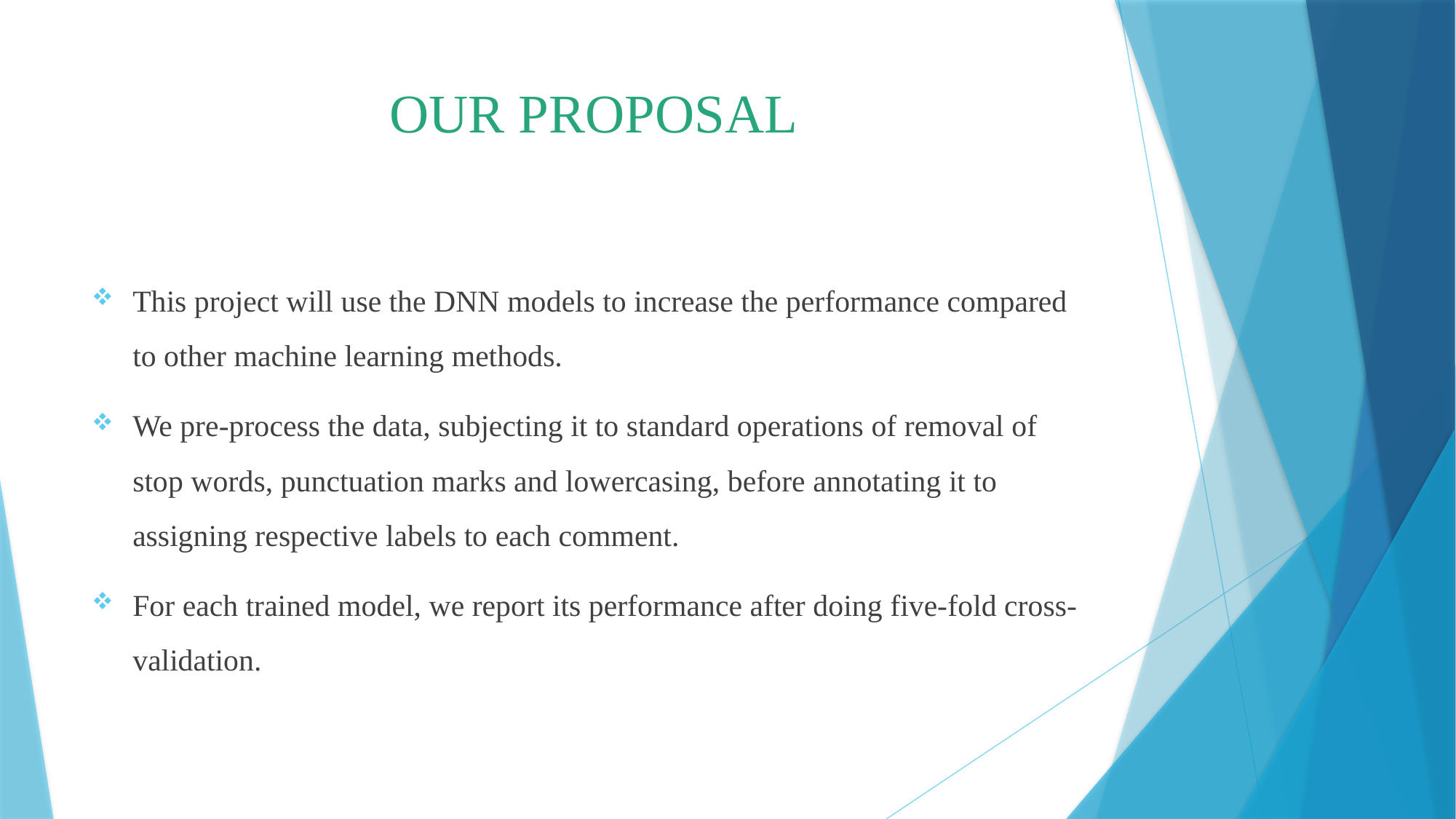

# OUR PROPOSAL
This project will use the DNN models to increase the performance compared to other machine learning methods.
We pre-process the data, subjecting it to standard operations of removal of stop words, punctuation marks and lowercasing, before annotating it to assigning respective labels to each comment.
For each trained model, we report its performance after doing five-fold cross-validation.